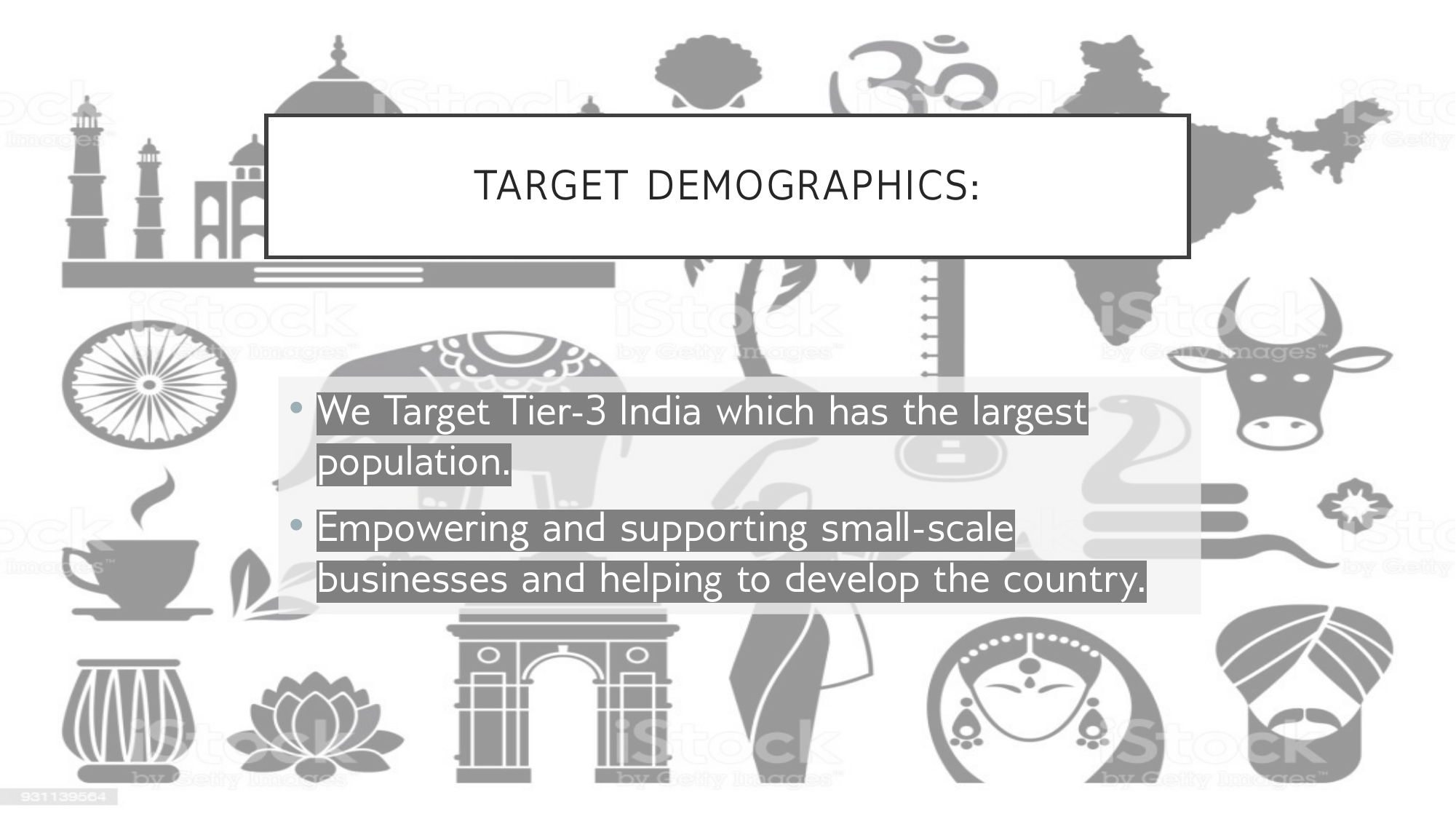

# Target demographics:
We Target Tier-3 India which has the largest population.
Empowering and supporting small-scale businesses and helping to develop the country.